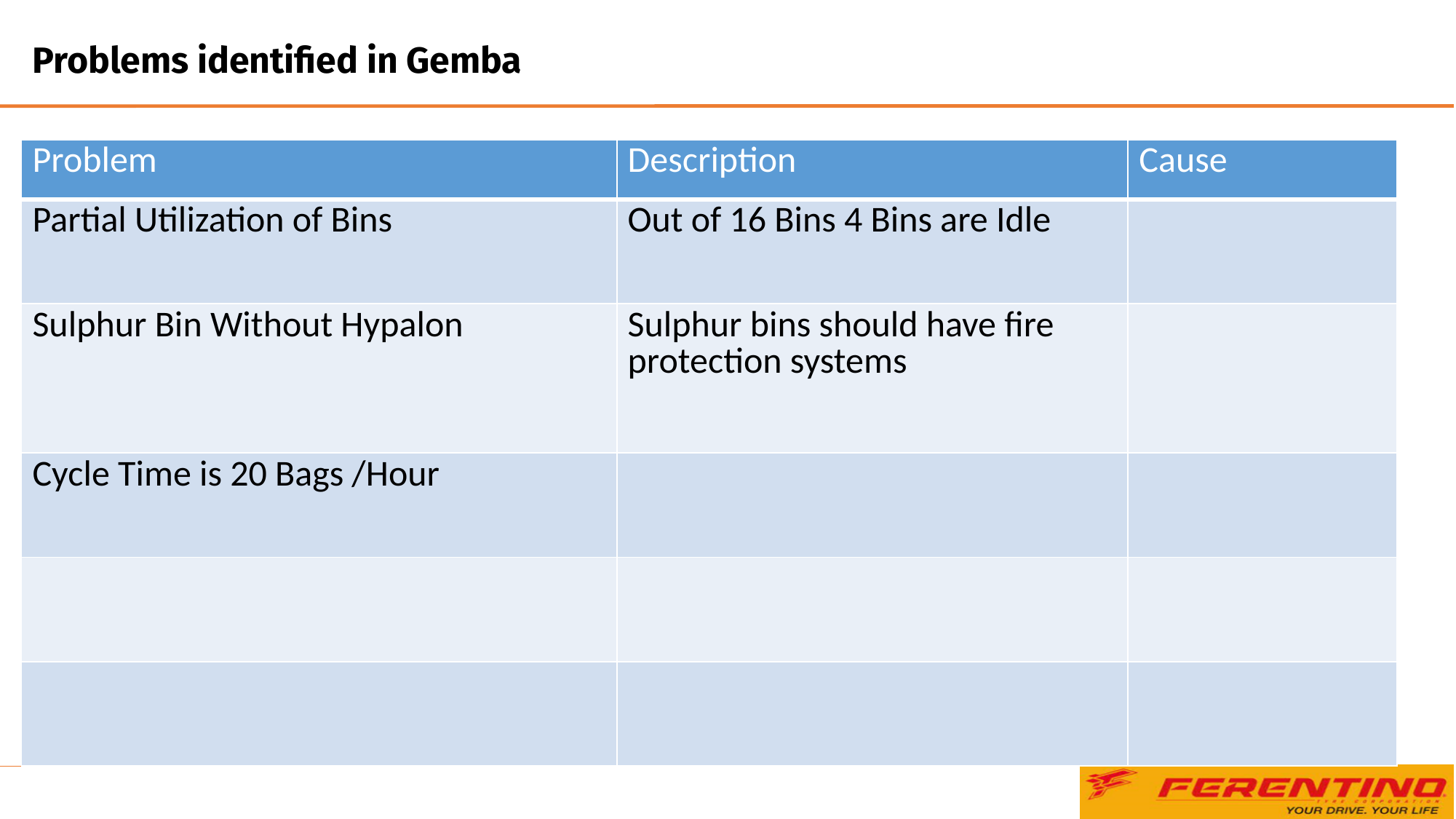

# Problems identified in Gemba
| Problem | Description | Cause |
| --- | --- | --- |
| Partial Utilization of Bins | Out of 16 Bins 4 Bins are Idle |  |
| Sulphur Bin Without Hypalon | Sulphur bins should have fire protection systems |  |
| Cycle Time is 20 Bags /Hour |  |  |
|  |  |  |
|  |  |  |